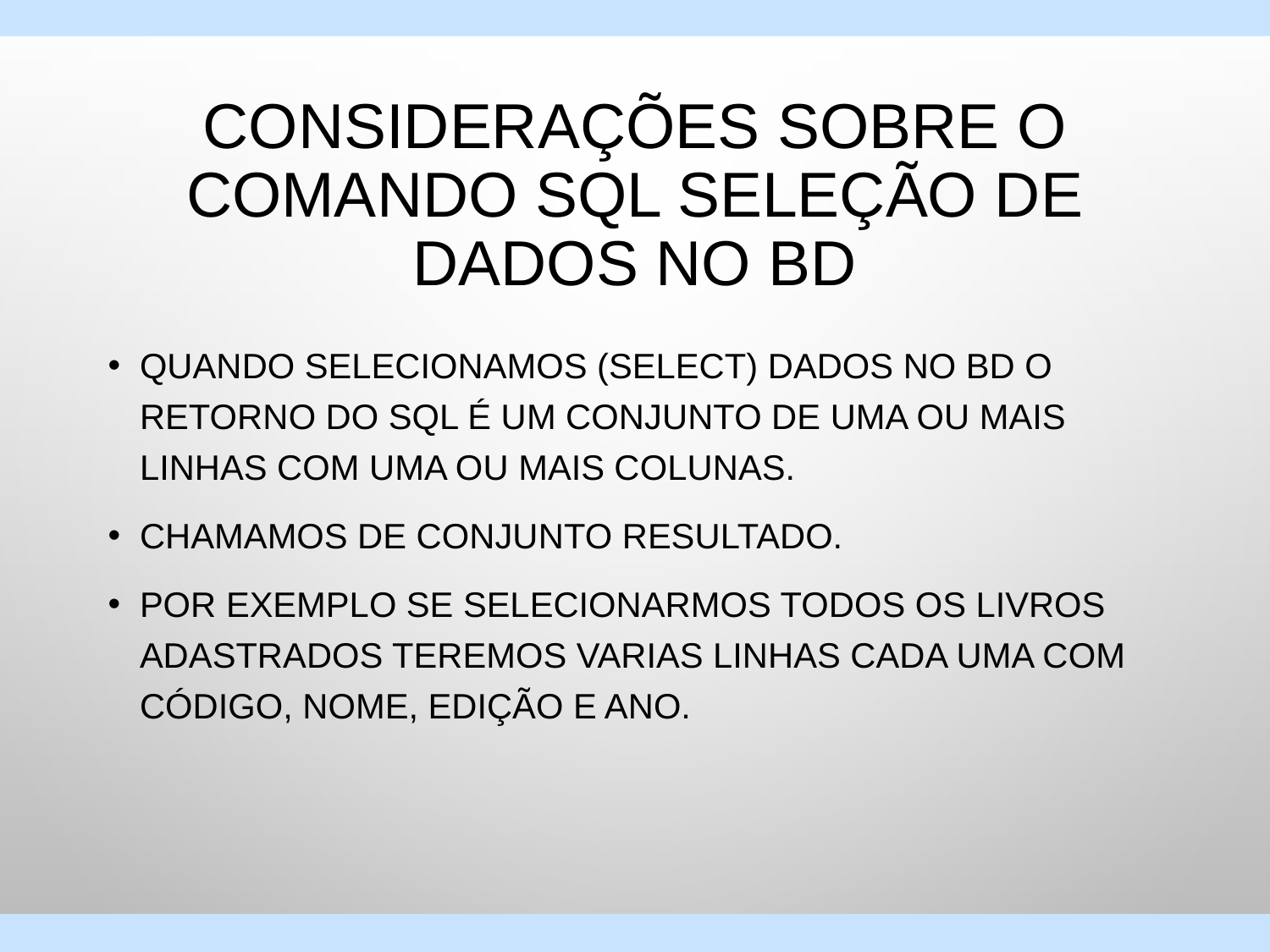

# Considerações sobre o comando SQL seleção de dados no BD
Quando selecionamos (select) dados no BD o retorno do SQL é um conjunto de uma ou mais linhas com uma ou mais colunas.
Chamamos de conjunto resultado.
Por exemplo se selecionarmos todos os livros adastrados teremos varias linhas cada uma com código, nome, edição e ano.